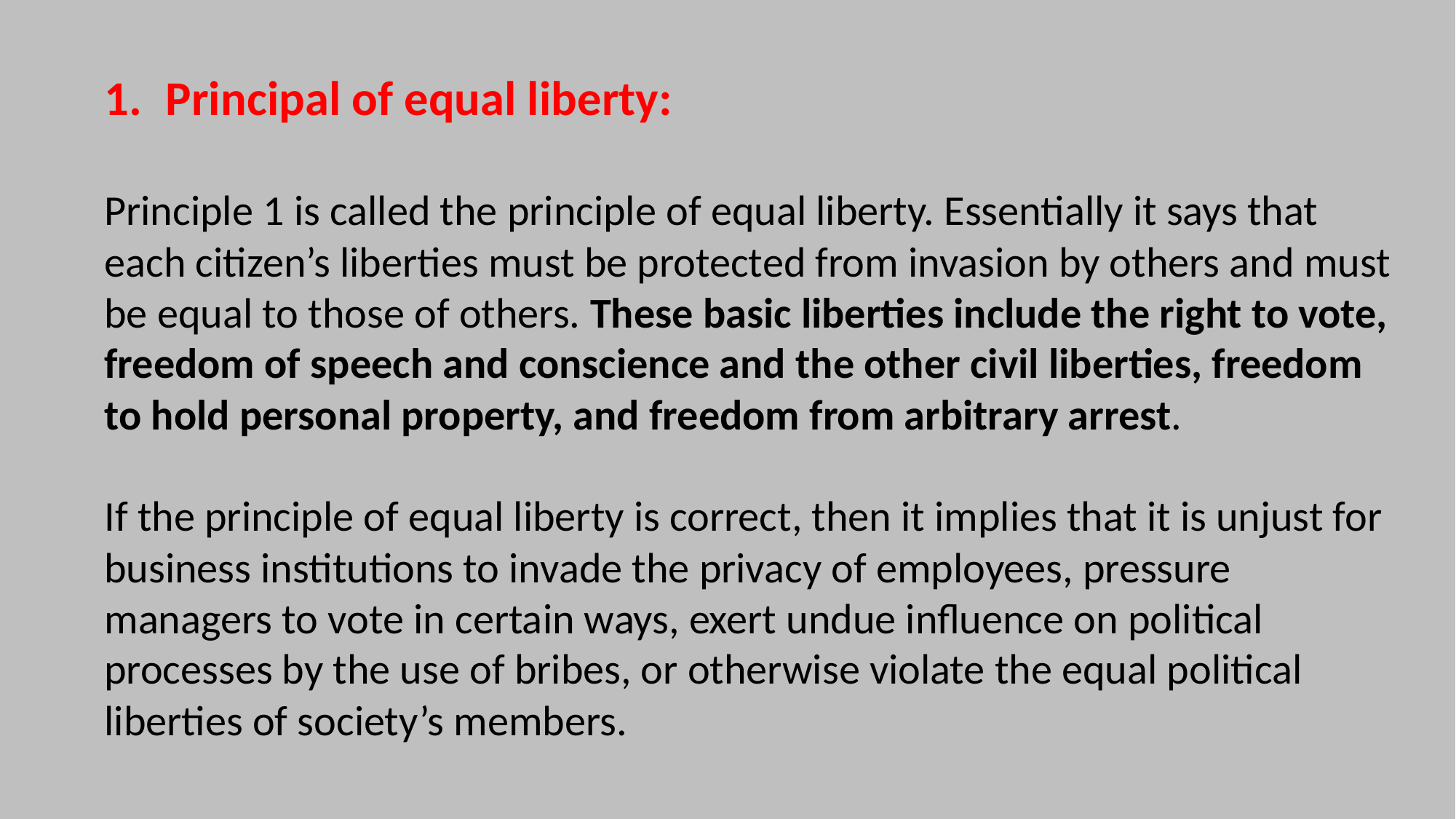

Principal of equal liberty:

Principle 1 is called the principle of equal liberty. Essentially it says that each citizen’s liberties must be protected from invasion by others and must be equal to those of others. These basic liberties include the right to vote, freedom of speech and conscience and the other civil liberties, freedom to hold personal property, and freedom from arbitrary arrest.

If the principle of equal liberty is correct, then it implies that it is unjust for business institutions to invade the privacy of employees, pressure managers to vote in certain ways, exert undue influence on political processes by the use of bribes, or otherwise violate the equal political liberties of society’s members.